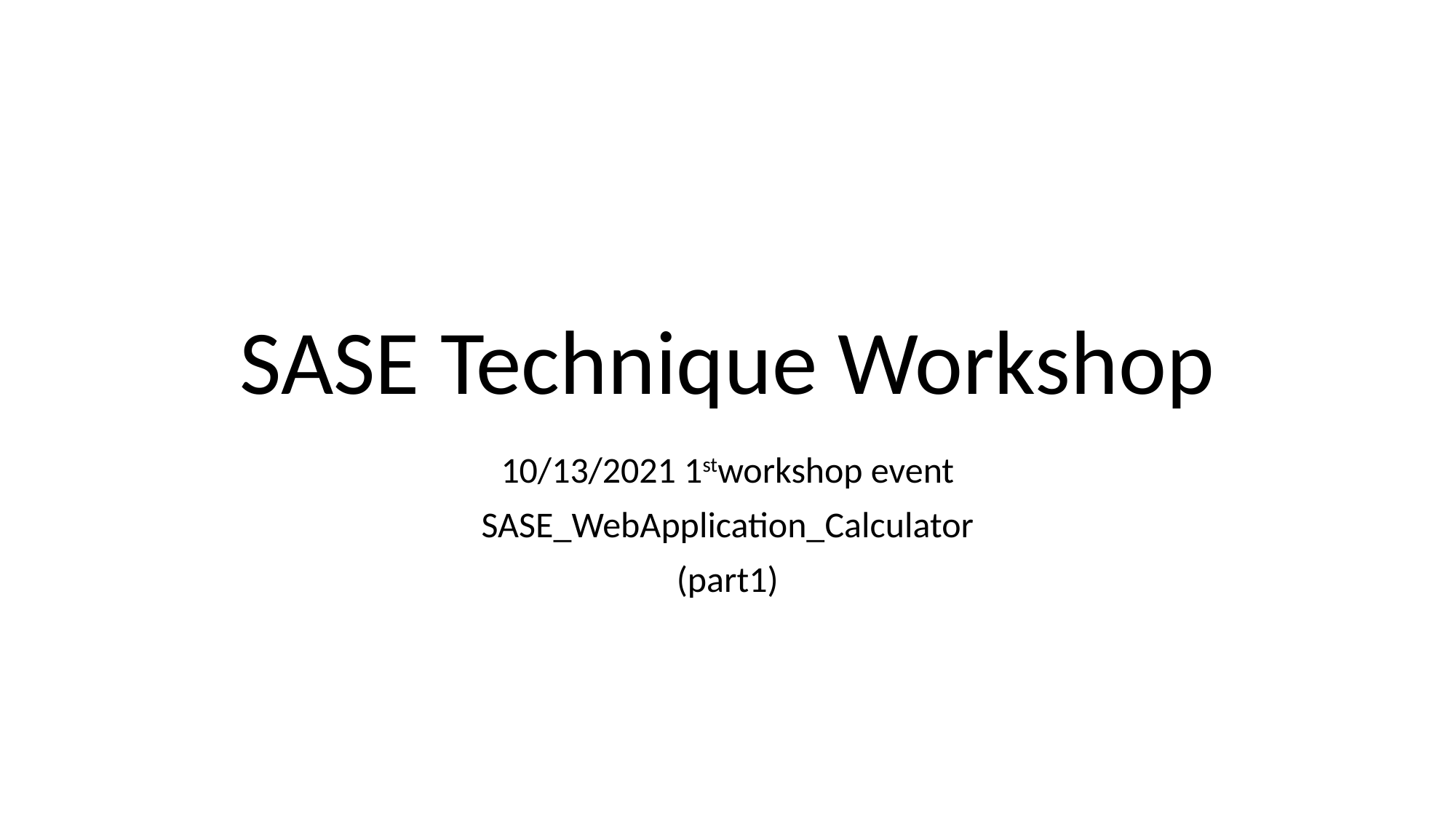

# SASE Technique Workshop
10/13/2021 1stworkshop event
SASE_WebApplication_Calculator
(part1)